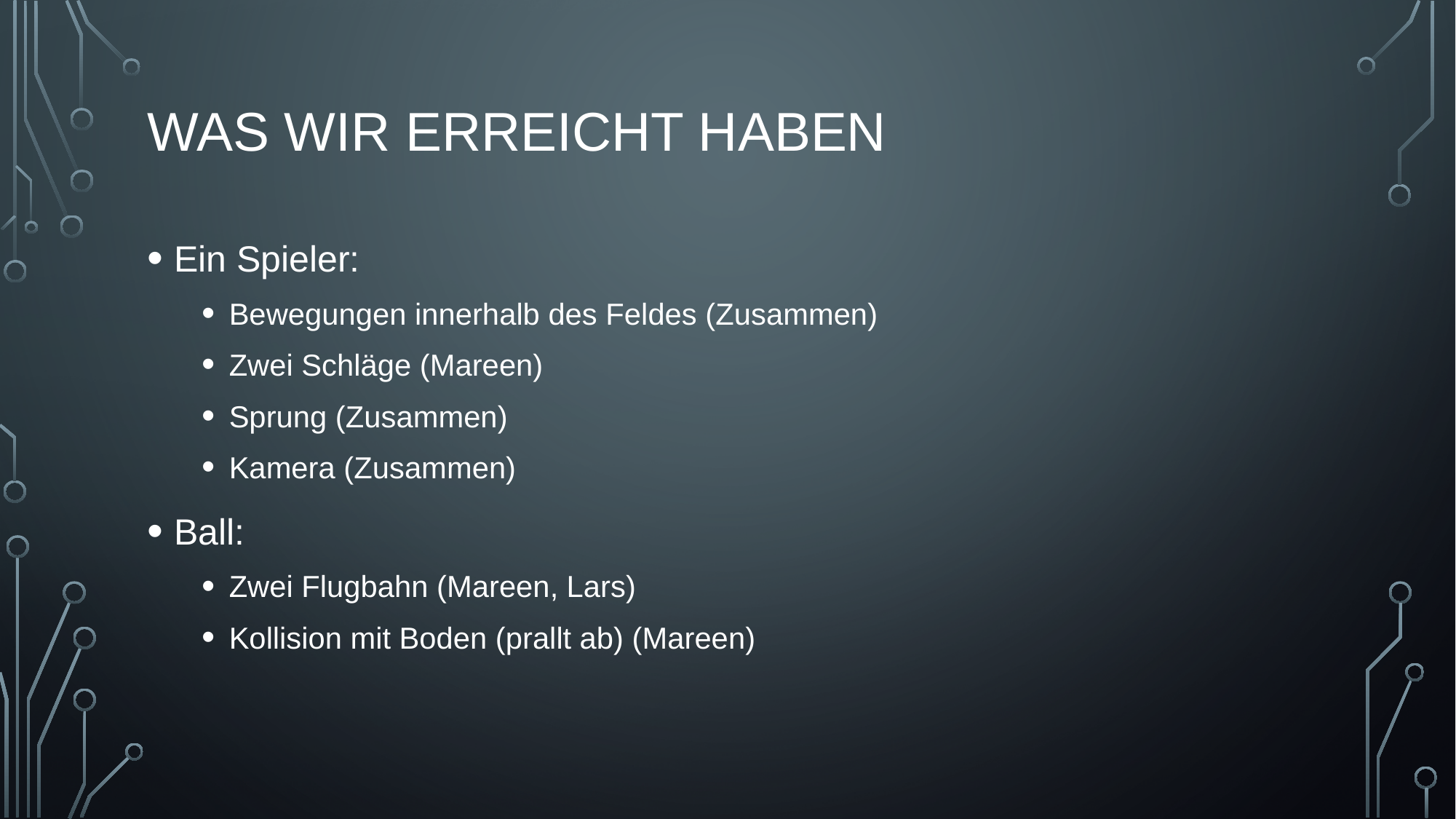

# Was wir erreicht haben
Ein Spieler:
Bewegungen innerhalb des Feldes (Zusammen)
Zwei Schläge (Mareen)
Sprung (Zusammen)
Kamera (Zusammen)
Ball:
Zwei Flugbahn (Mareen, Lars)
Kollision mit Boden (prallt ab) (Mareen)